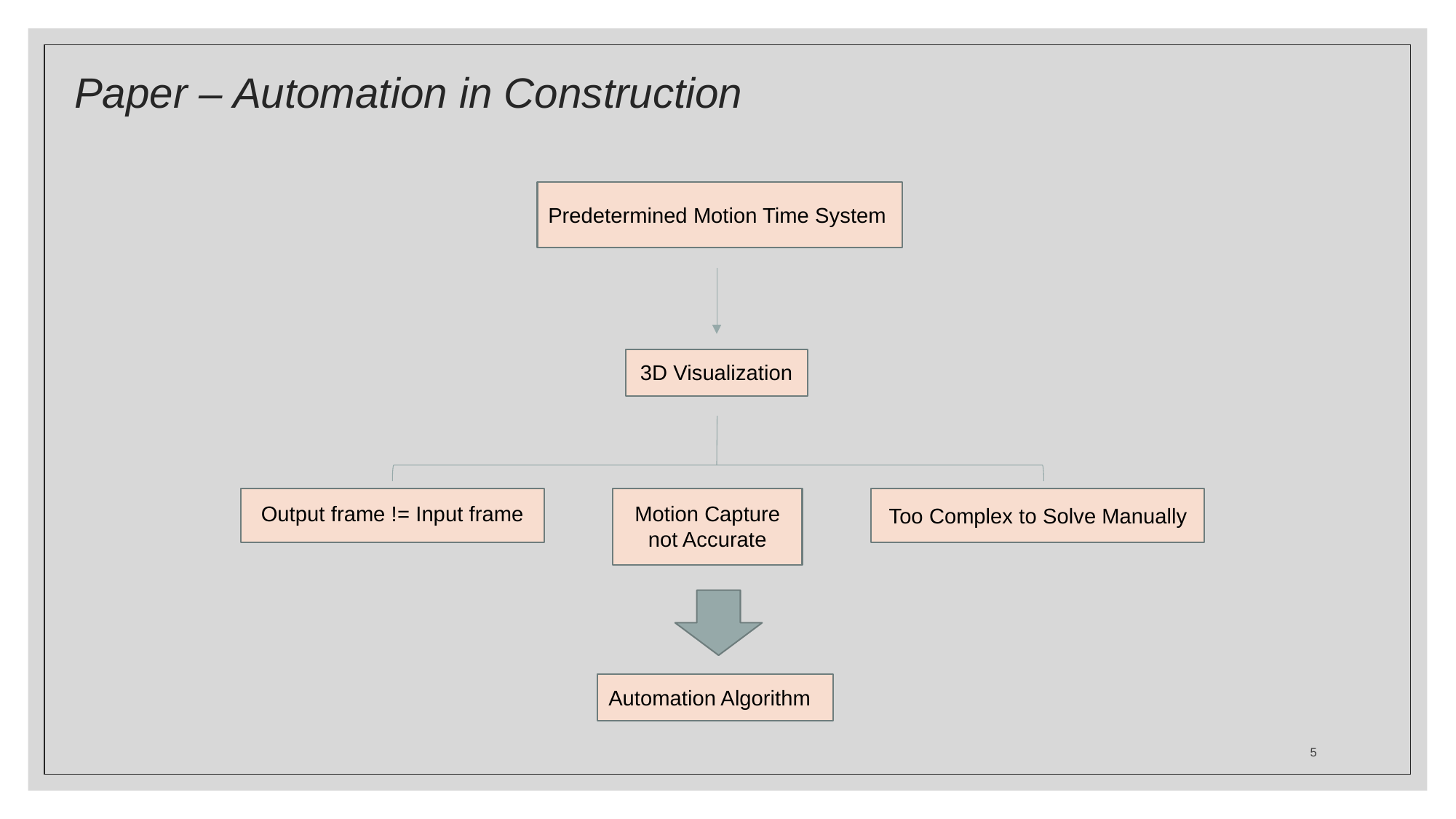

# Paper – Automation in Construction

Predetermined Motion Time System

3D Visualization

Output frame != Input frame
Motion Capture not Accurate
Too Complex to Solve Manually

Automation Algorithm
5